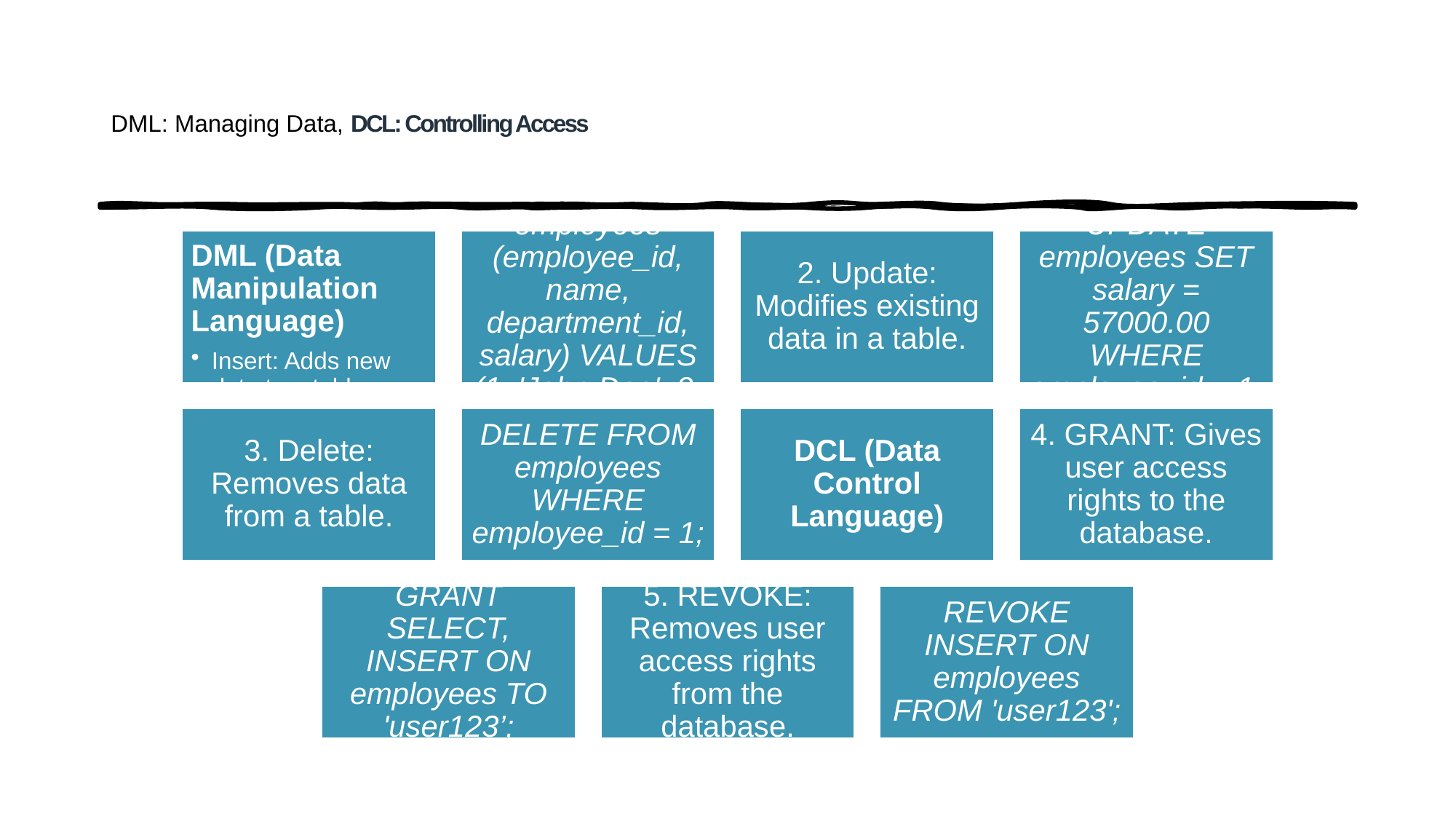

# DML: Managing Data, DCL: Controlling Access
DML (Data Manipulation Language)
Insert: Adds new data to a table.
INSERT INTO employees (employee_id, name, department_id, salary) VALUES (1, 'John Doe', 2, 56000.00);
2. Update: Modifies existing data in a table.
UPDATE employees SET salary = 57000.00 WHERE employee_id = 1;
3. Delete: Removes data from a table.
DELETE FROM employees WHERE employee_id = 1;
DCL (Data Control Language)
4. GRANT: Gives user access rights to the database.
GRANT SELECT, INSERT ON employees TO 'user123’;
5. REVOKE: Removes user access rights from the database.
REVOKE INSERT ON employees FROM 'user123';